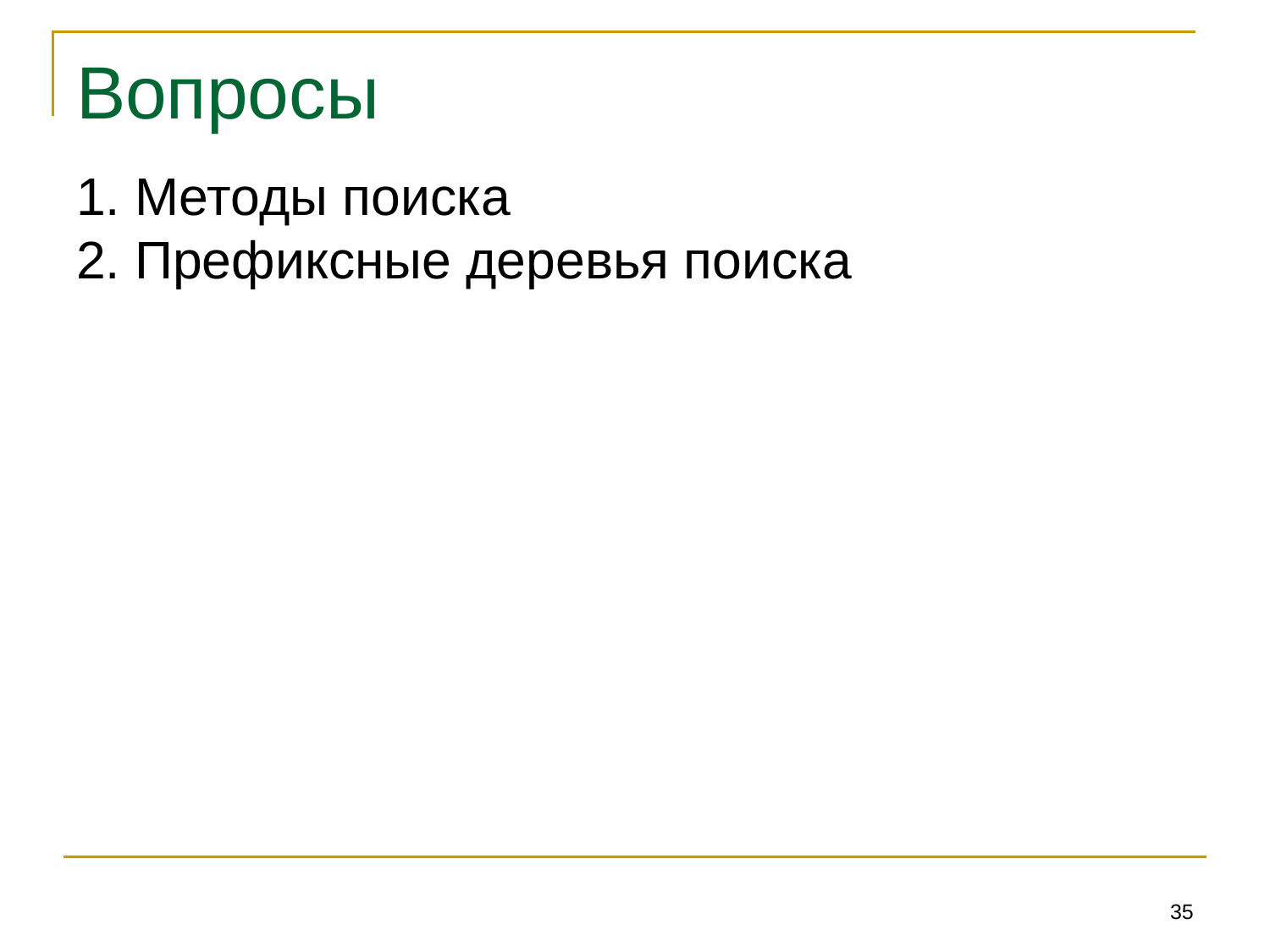

# Вопросы
1. Методы поиска
2. Префиксные деревья поиска

35